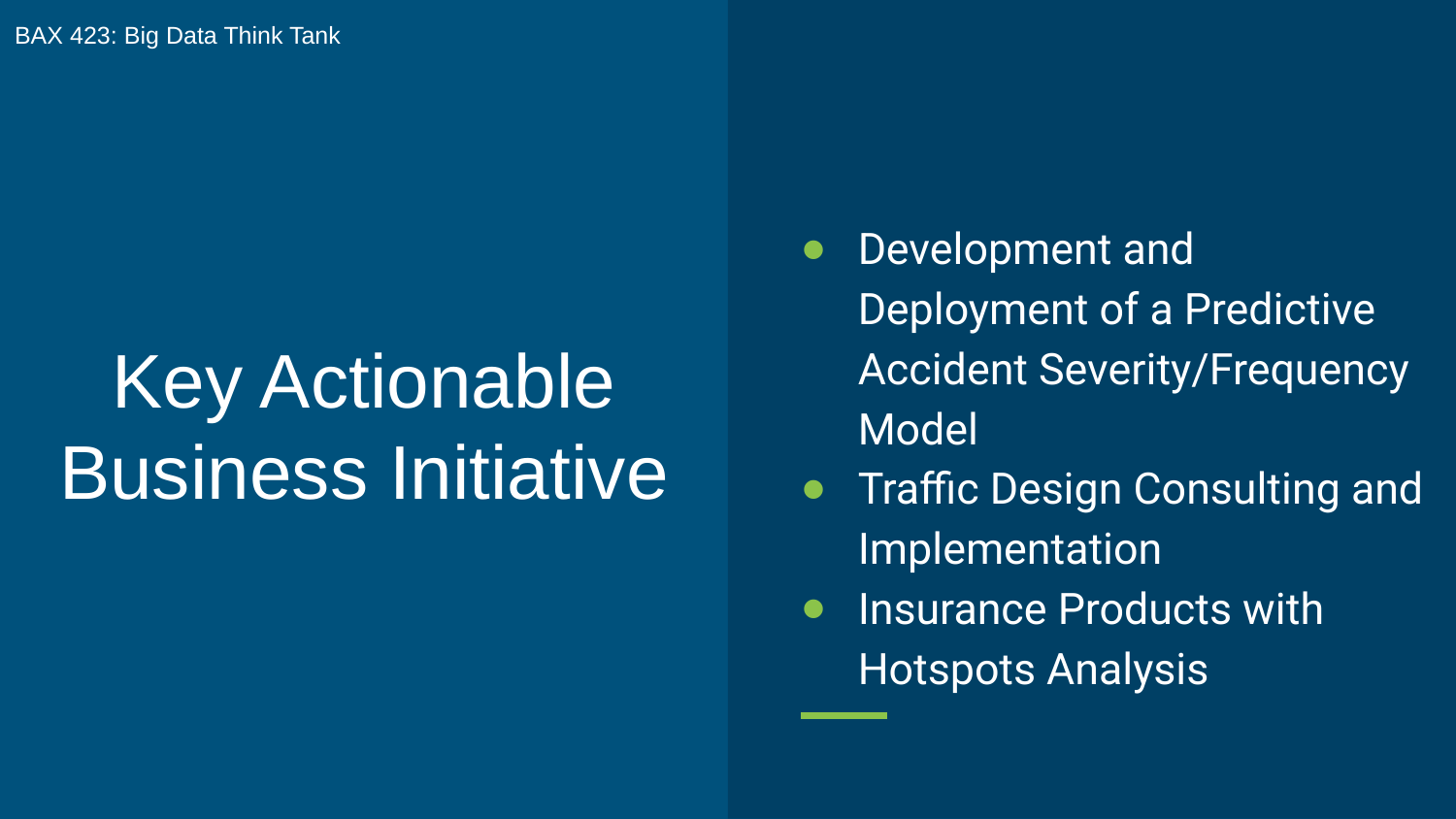

BAX 423: Big Data Think Tank

Development and Deployment of a Predictive Accident Severity/Frequency Model
Traffic Design Consulting and Implementation
Insurance Products with Hotspots Analysis
# Key Actionable Business Initiative